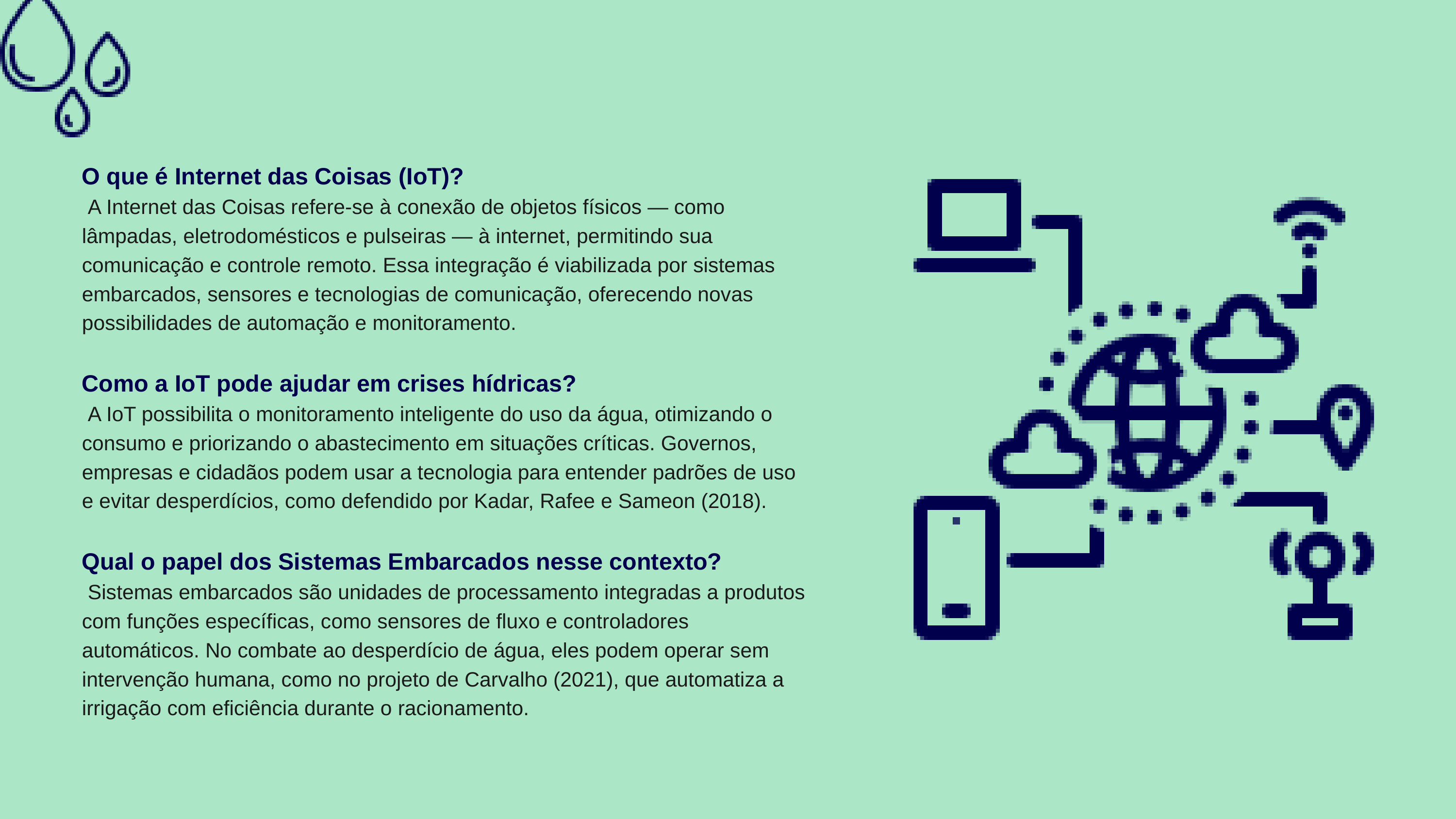

O que é Internet das Coisas (IoT)?
 A Internet das Coisas refere-se à conexão de objetos físicos — como lâmpadas, eletrodomésticos e pulseiras — à internet, permitindo sua comunicação e controle remoto. Essa integração é viabilizada por sistemas embarcados, sensores e tecnologias de comunicação, oferecendo novas possibilidades de automação e monitoramento.

Como a IoT pode ajudar em crises hídricas?
 A IoT possibilita o monitoramento inteligente do uso da água, otimizando o consumo e priorizando o abastecimento em situações críticas. Governos, empresas e cidadãos podem usar a tecnologia para entender padrões de uso e evitar desperdícios, como defendido por Kadar, Rafee e Sameon (2018).

Qual o papel dos Sistemas Embarcados nesse contexto?
 Sistemas embarcados são unidades de processamento integradas a produtos com funções específicas, como sensores de fluxo e controladores automáticos. No combate ao desperdício de água, eles podem operar sem intervenção humana, como no projeto de Carvalho (2021), que automatiza a irrigação com eficiência durante o racionamento.